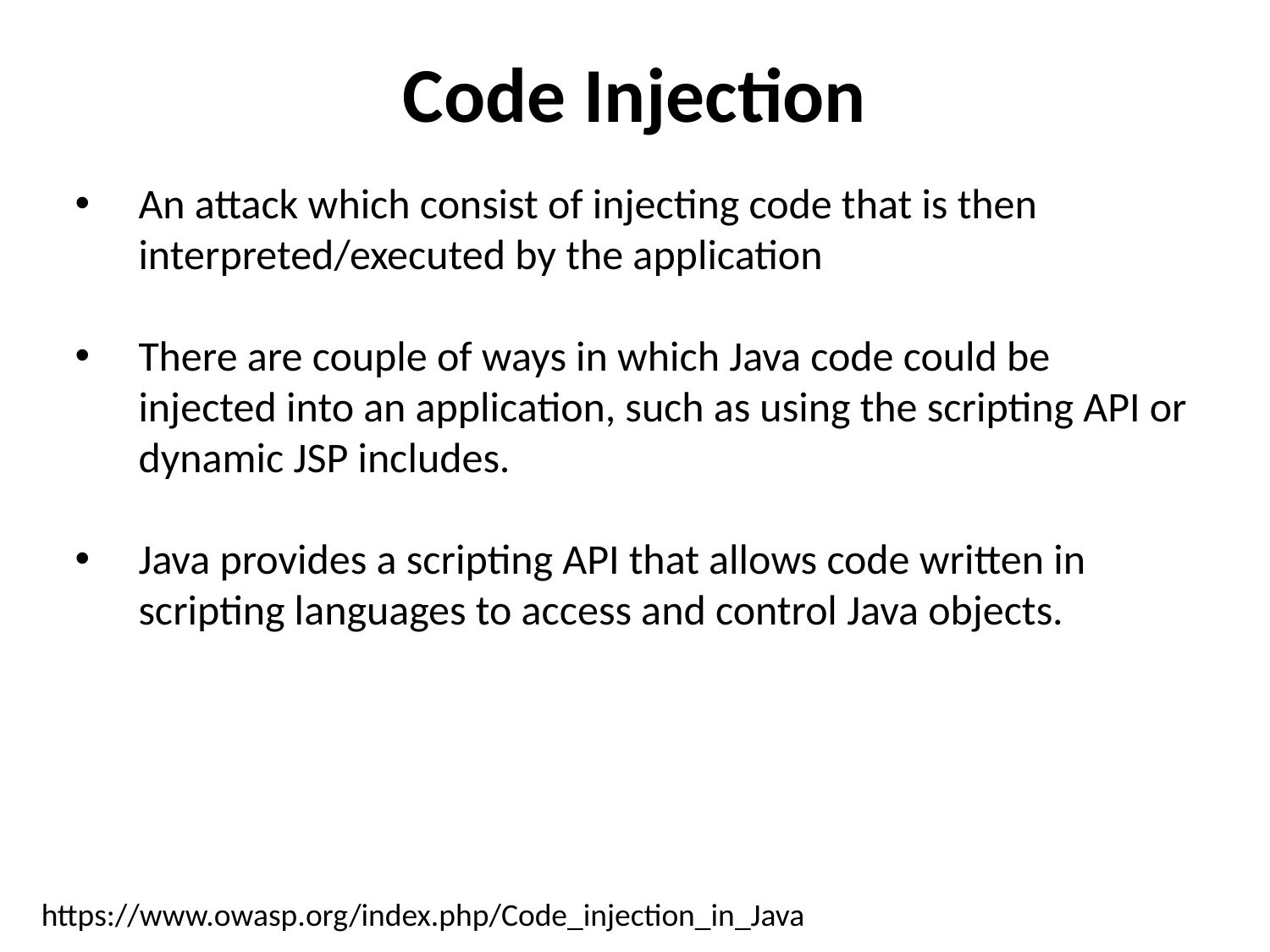

Code Injection

An attack which consist of injecting code that is then interpreted/executed by the application

There are couple of ways in which Java code could be injected into an application, such as using the scripting API or dynamic JSP includes.

Java provides a scripting API that allows code written in scripting languages to access and control Java objects.

https://www.owasp.org/index.php/Code_injection_in_Java